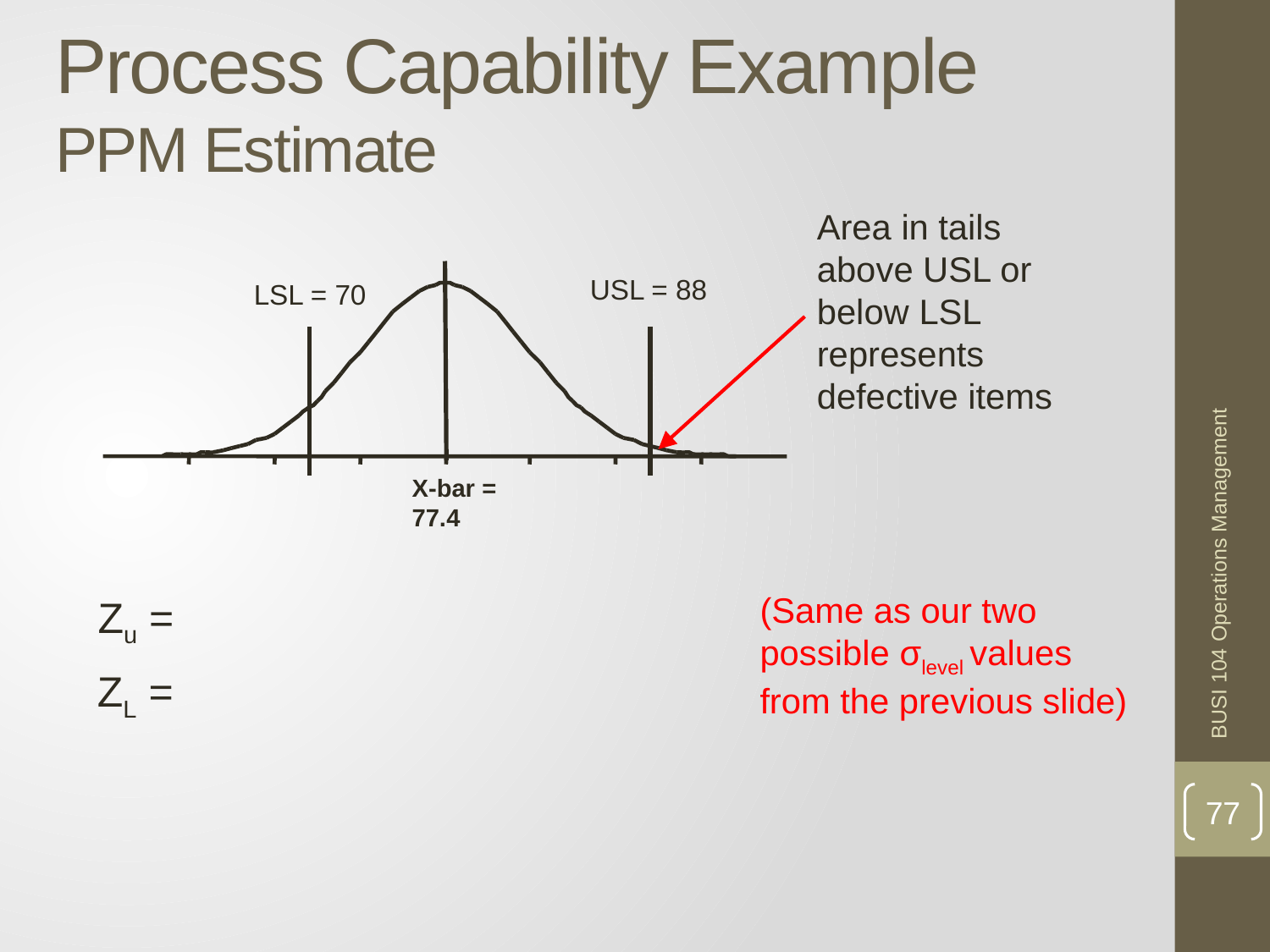

# Process Capability Example PPM Estimate
Area in tails above USL or below LSL represents defective items
USL = 88
LSL = 70

X-bar =
77.4
BUSI 104 Operations Management
(Same as our two possible σlevel values from the previous slide)
Zu =
ZL =
77